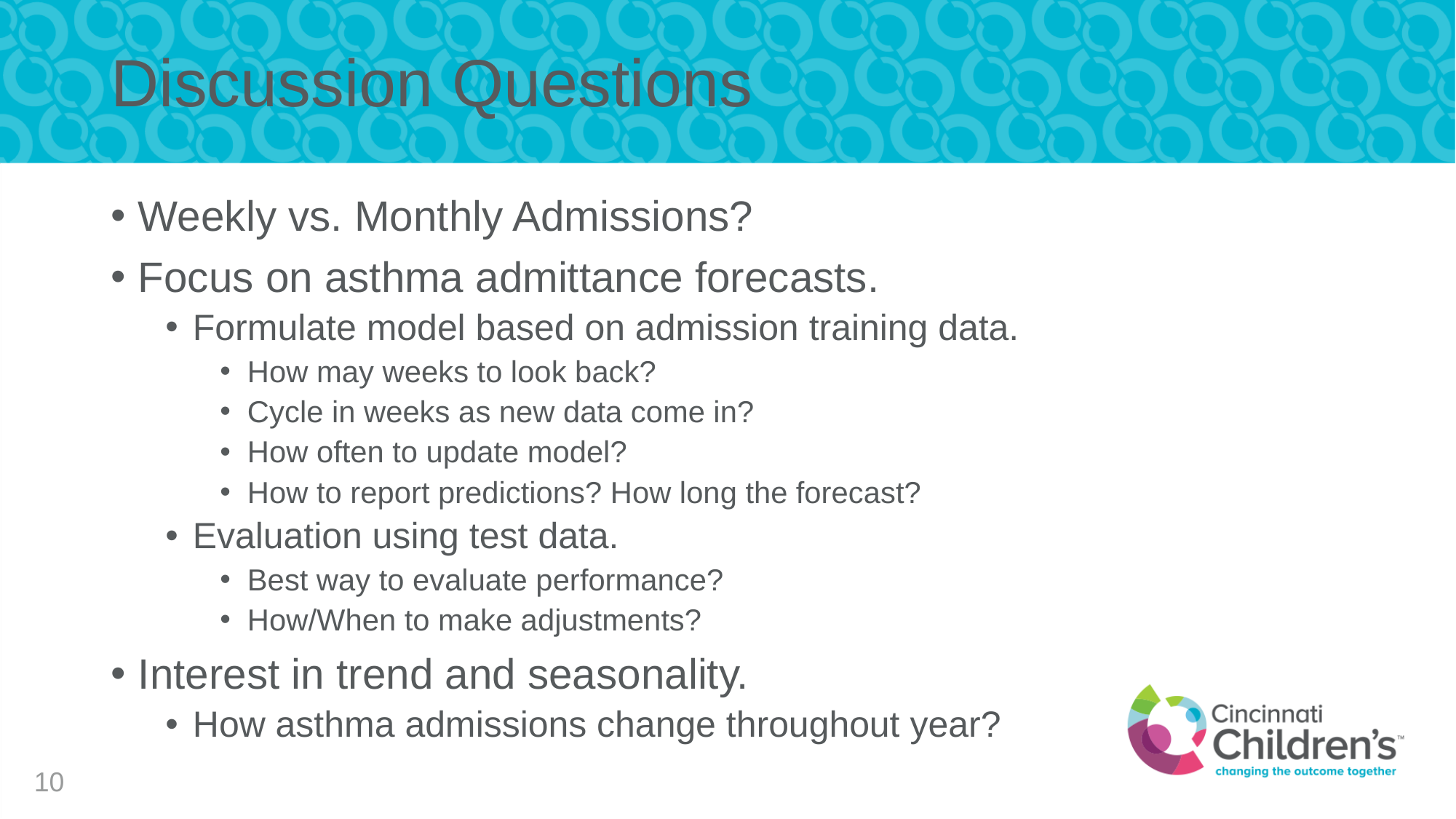

# Discussion Questions
Weekly vs. Monthly Admissions?
Focus on asthma admittance forecasts.
Formulate model based on admission training data.
How may weeks to look back?
Cycle in weeks as new data come in?
How often to update model?
How to report predictions? How long the forecast?
Evaluation using test data.
Best way to evaluate performance?
How/When to make adjustments?
Interest in trend and seasonality.
How asthma admissions change throughout year?

10